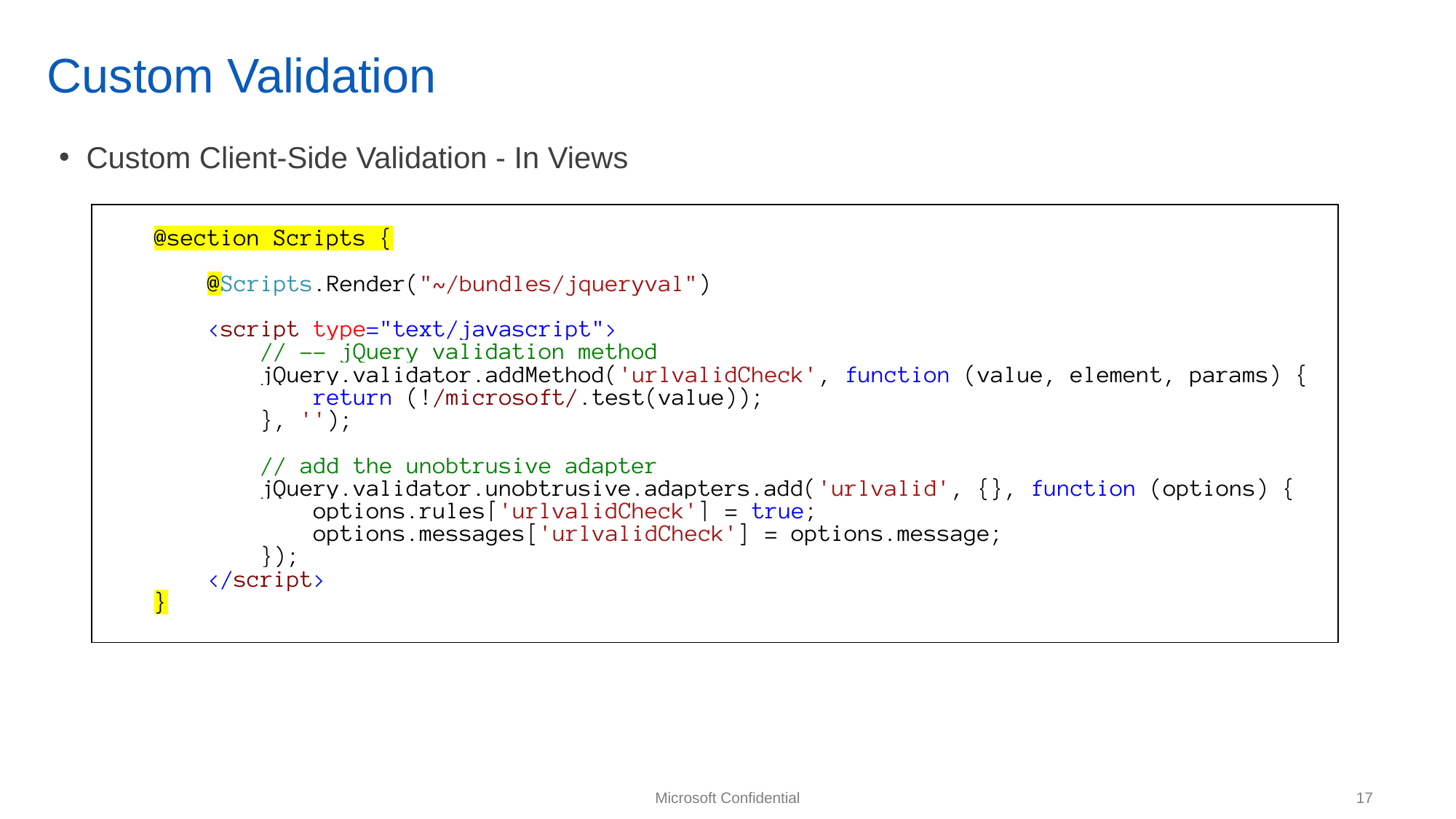

# Custom Validation
Custom Client-Side Validation - In Views
| @section Scripts { @Scripts.Render("~/bundles/jqueryval")   <script type="text/javascript"> // -- jQuery validation method jQuery.validator.addMethod('urlvalidCheck', function (value, element, params) { return (!/microsoft/.test(value)); }, '');   // add the unobtrusive adapter jQuery.validator.unobtrusive.adapters.add('urlvalid', {}, function (options) { options.rules['urlvalidCheck'] = true; options.messages['urlvalidCheck'] = options.message; }); </script> } |
| --- |
17